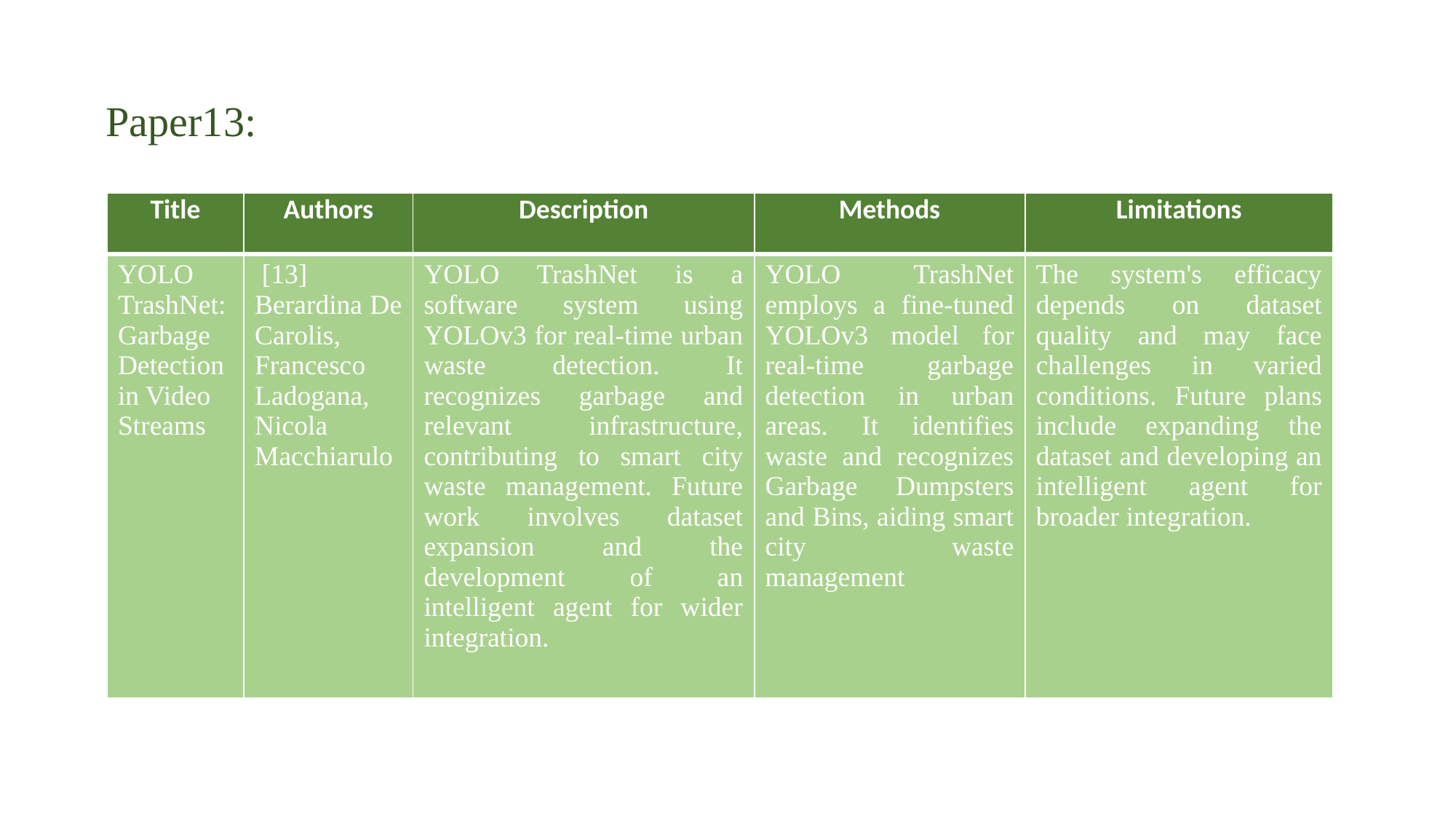

Paper13:
| Title | Authors | Description | Methods | Limitations |
| --- | --- | --- | --- | --- |
| YOLO TrashNet: Garbage Detection in Video Streams | [13] Berardina De Carolis, Francesco Ladogana, Nicola Macchiarulo | YOLO TrashNet is a software system using YOLOv3 for real-time urban waste detection. It recognizes garbage and relevant infrastructure, contributing to smart city waste management. Future work involves dataset expansion and the development of an intelligent agent for wider integration. | YOLO TrashNet employs a fine-tuned YOLOv3 model for real-time garbage detection in urban areas. It identifies waste and recognizes Garbage Dumpsters and Bins, aiding smart city waste management | The system's efficacy depends on dataset quality and may face challenges in varied conditions. Future plans include expanding the dataset and developing an intelligent agent for broader integration. |